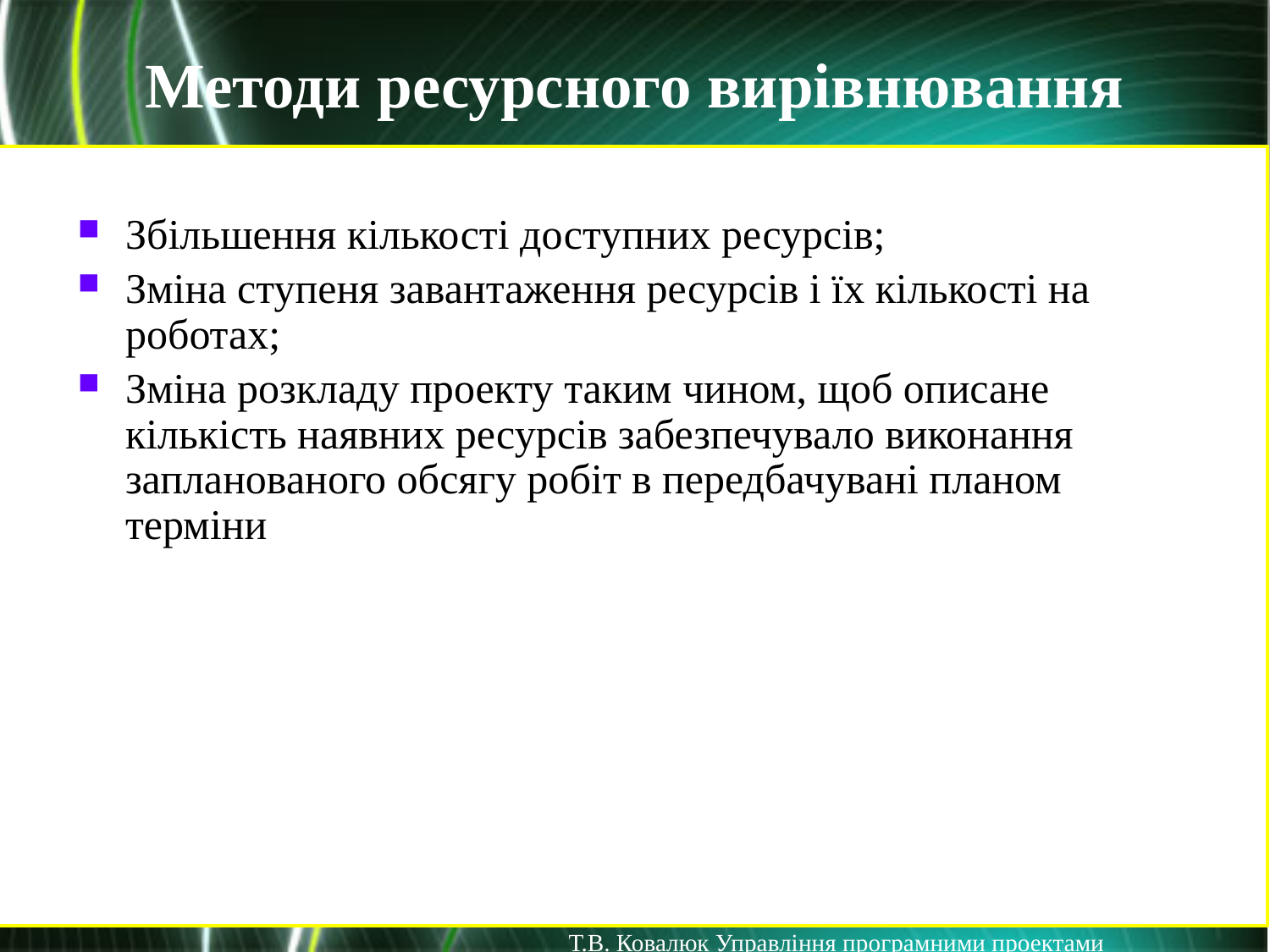

Методи ресурсного вирівнювання
Збільшення кількості доступних ресурсів;
Зміна ступеня завантаження ресурсів і їх кількості на роботах;
Зміна розкладу проекту таким чином, щоб описане кількість наявних ресурсів забезпечувало виконання запланованого обсягу робіт в передбачувані планом терміни